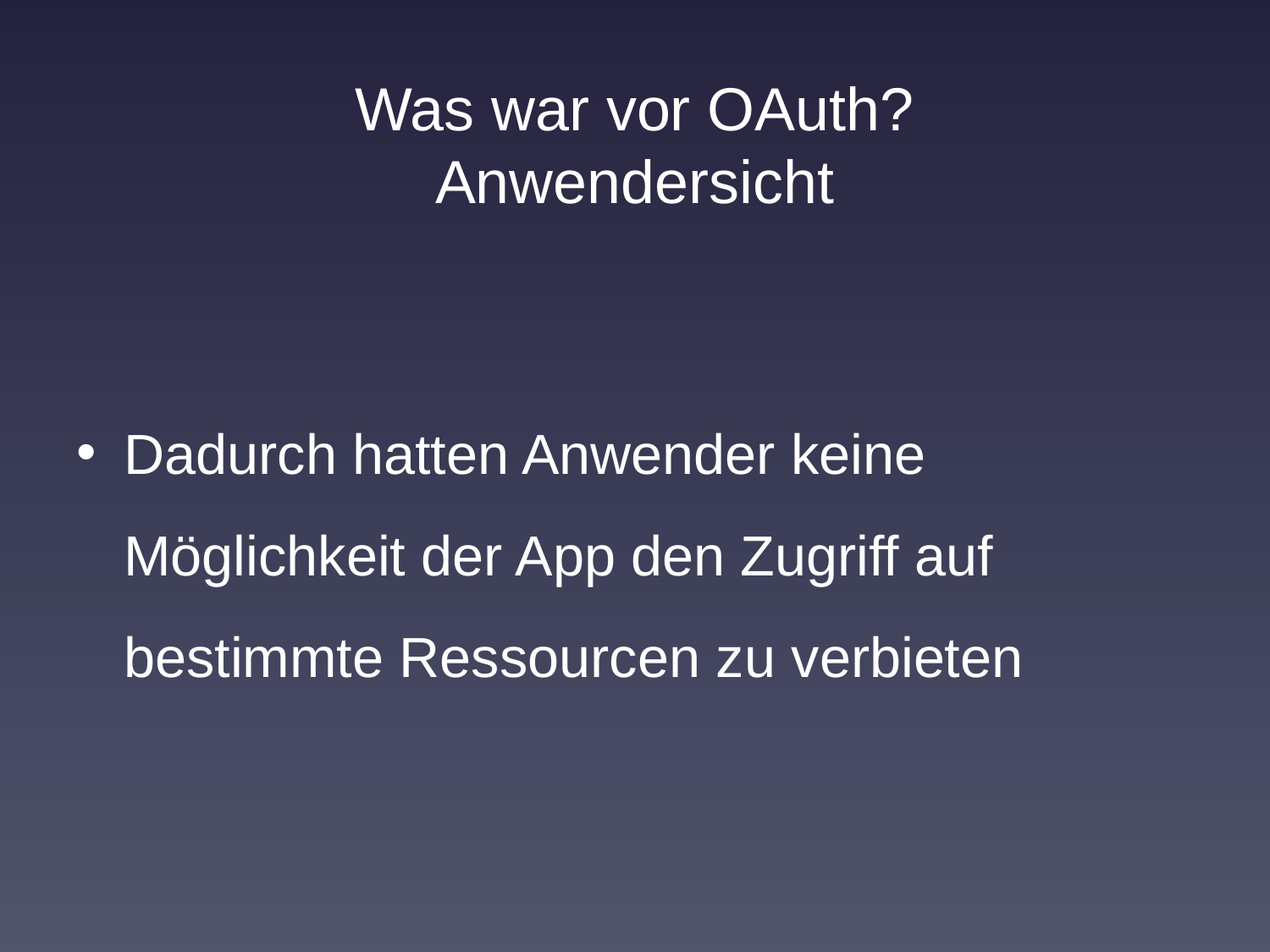

# Was war vor OAuth? Anwendersicht
Dadurch hatten Anwender keine Möglichkeit der App den Zugriff auf bestimmte Ressourcen zu verbieten